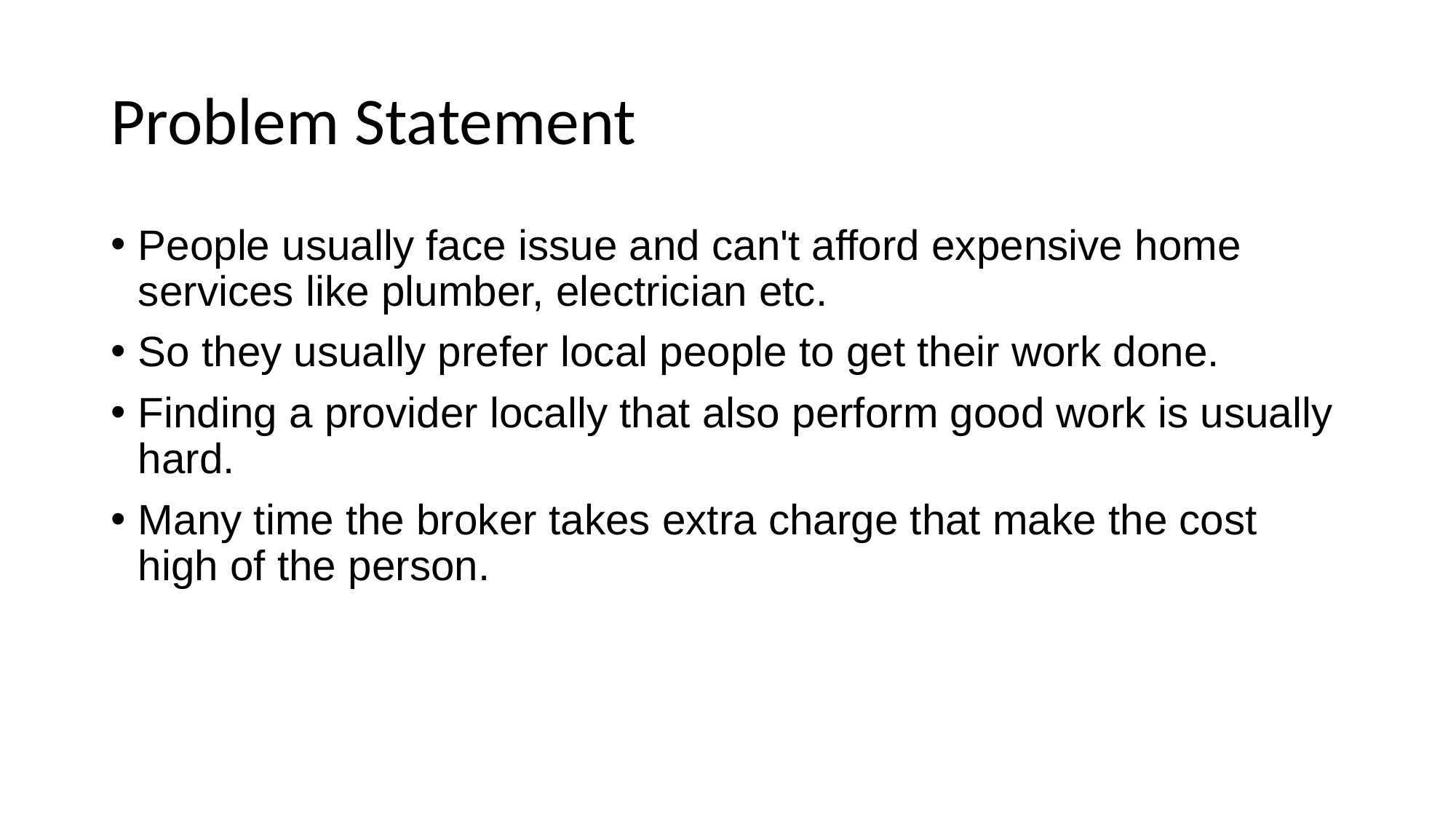

# Problem Statement
People usually face issue and can't afford expensive home services like plumber, electrician etc.
So they usually prefer local people to get their work done.
Finding a provider locally that also perform good work is usually hard.
Many time the broker takes extra charge that make the cost high of the person.